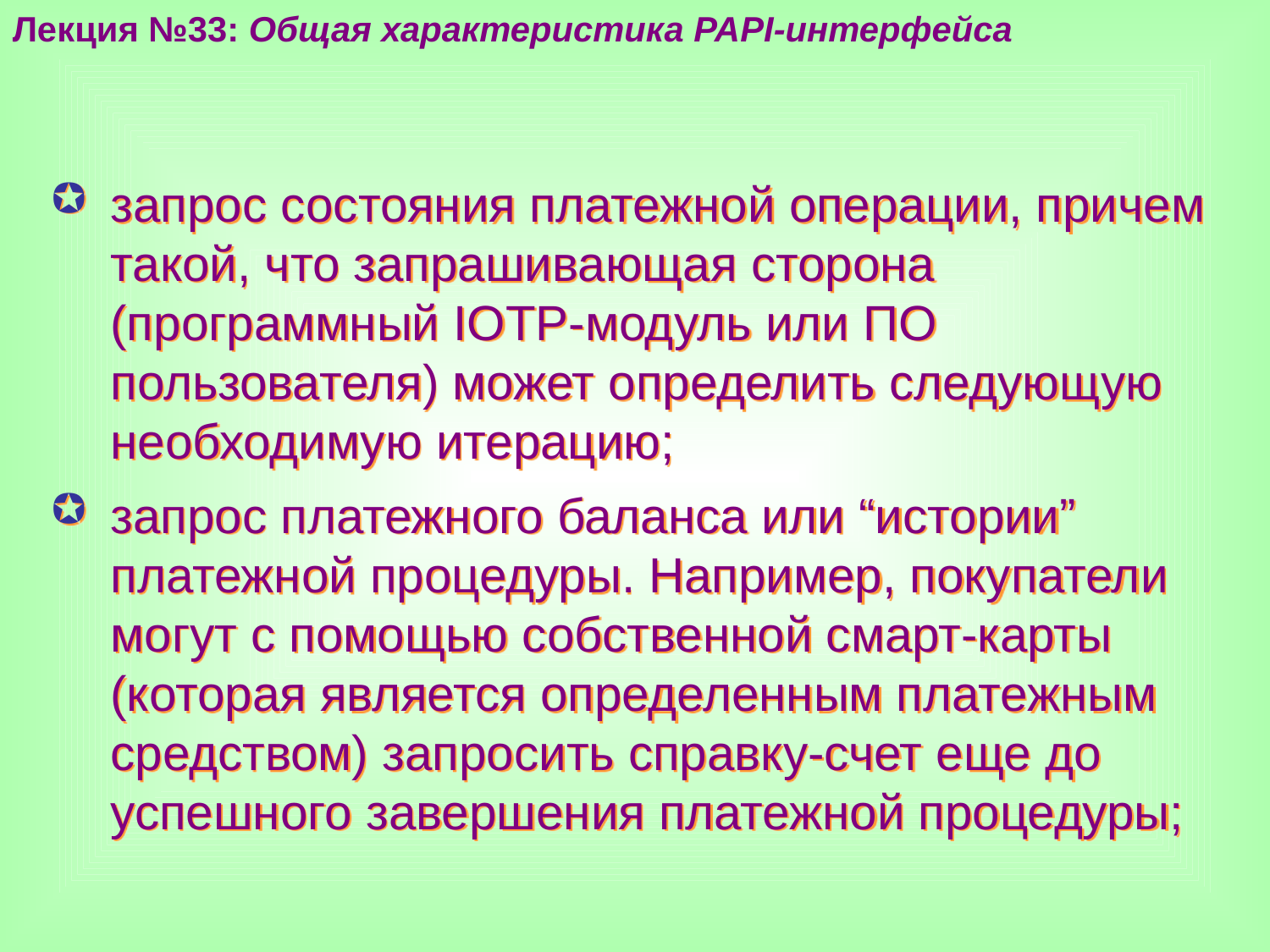

Лекция №33: Общая характеристика PAPI-интерфейса
запрос состояния платежной операции, причем такой, что запрашивающая сторона (программный IOTP-модуль или ПО пользователя) может определить следующую необходимую итерацию;
запрос платежного баланса или “истории” платежной процедуры. Например, покупатели могут с помощью собственной смарт-карты (которая является определенным платежным средством) запросить справку-счет еще до успешного завершения платежной процедуры;